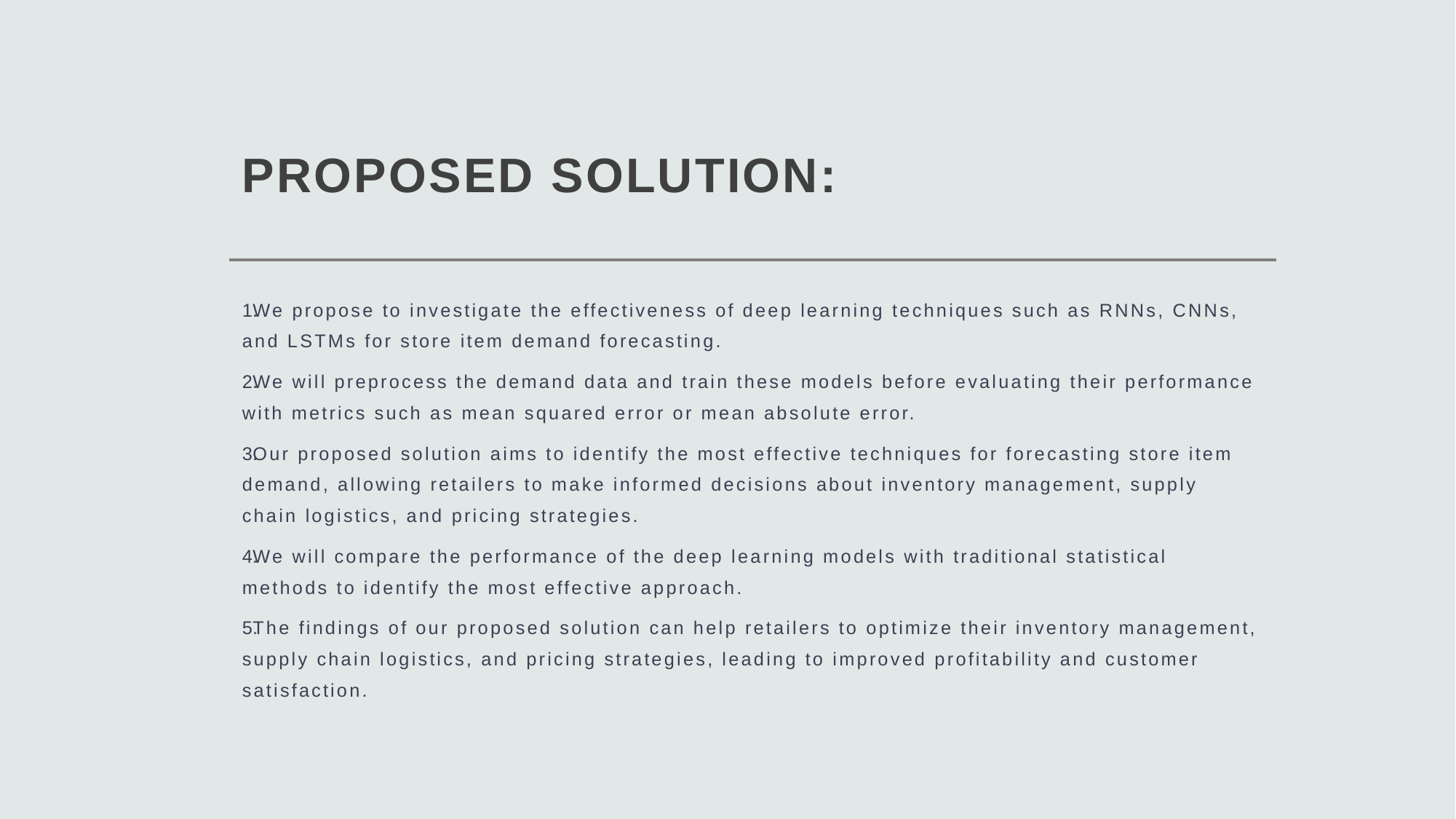

# PROPOSED SOLUTION:
We propose to investigate the effectiveness of deep learning techniques such as RNNs, CNNs, and LSTMs for store item demand forecasting.
We will preprocess the demand data and train these models before evaluating their performance with metrics such as mean squared error or mean absolute error.
Our proposed solution aims to identify the most effective techniques for forecasting store item demand, allowing retailers to make informed decisions about inventory management, supply chain logistics, and pricing strategies.
We will compare the performance of the deep learning models with traditional statistical methods to identify the most effective approach.
The findings of our proposed solution can help retailers to optimize their inventory management, supply chain logistics, and pricing strategies, leading to improved profitability and customer satisfaction.